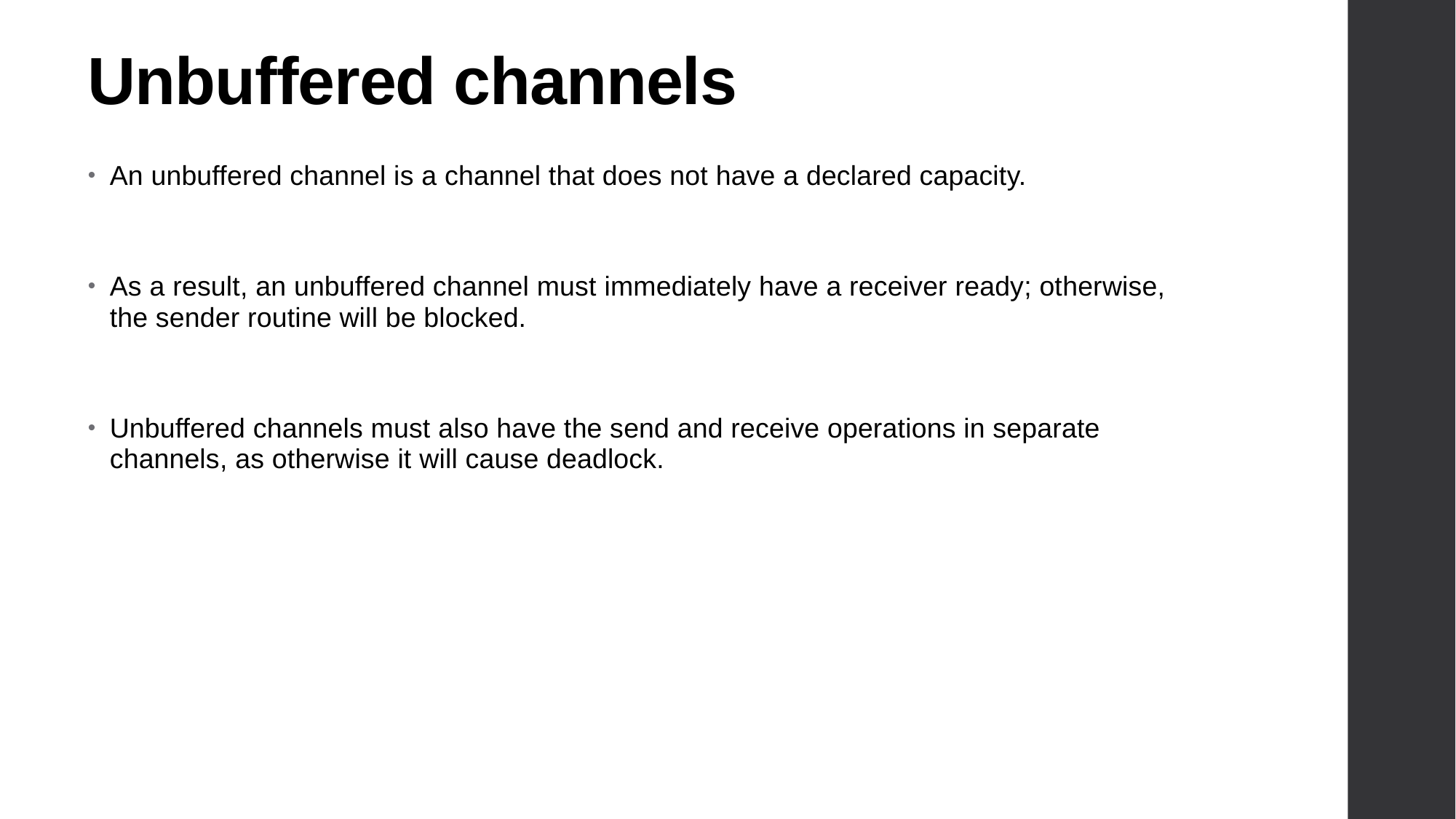

# Unbuffered channels
An unbuffered channel is a channel that does not have a declared capacity.

As a result, an unbuffered channel must immediately have a receiver ready; otherwise, the sender routine will be blocked.

Unbuffered channels must also have the send and receive operations in separate channels, as otherwise it will cause deadlock.